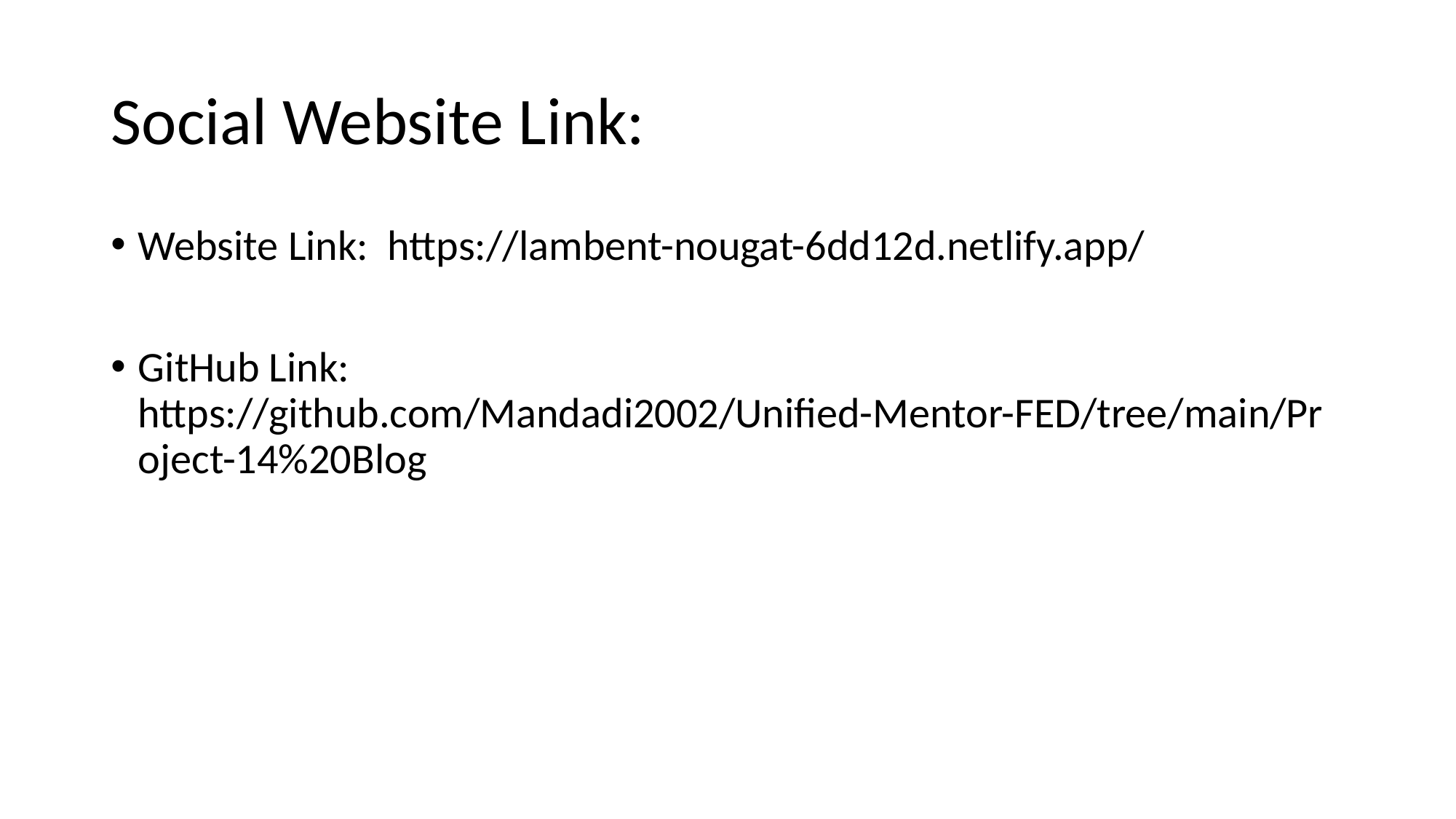

# Social Website Link:
Website Link:  https://lambent-nougat-6dd12d.netlify.app/

GitHub Link: https://github.com/Mandadi2002/Unified-Mentor-FED/tree/main/Project-14%20Blog